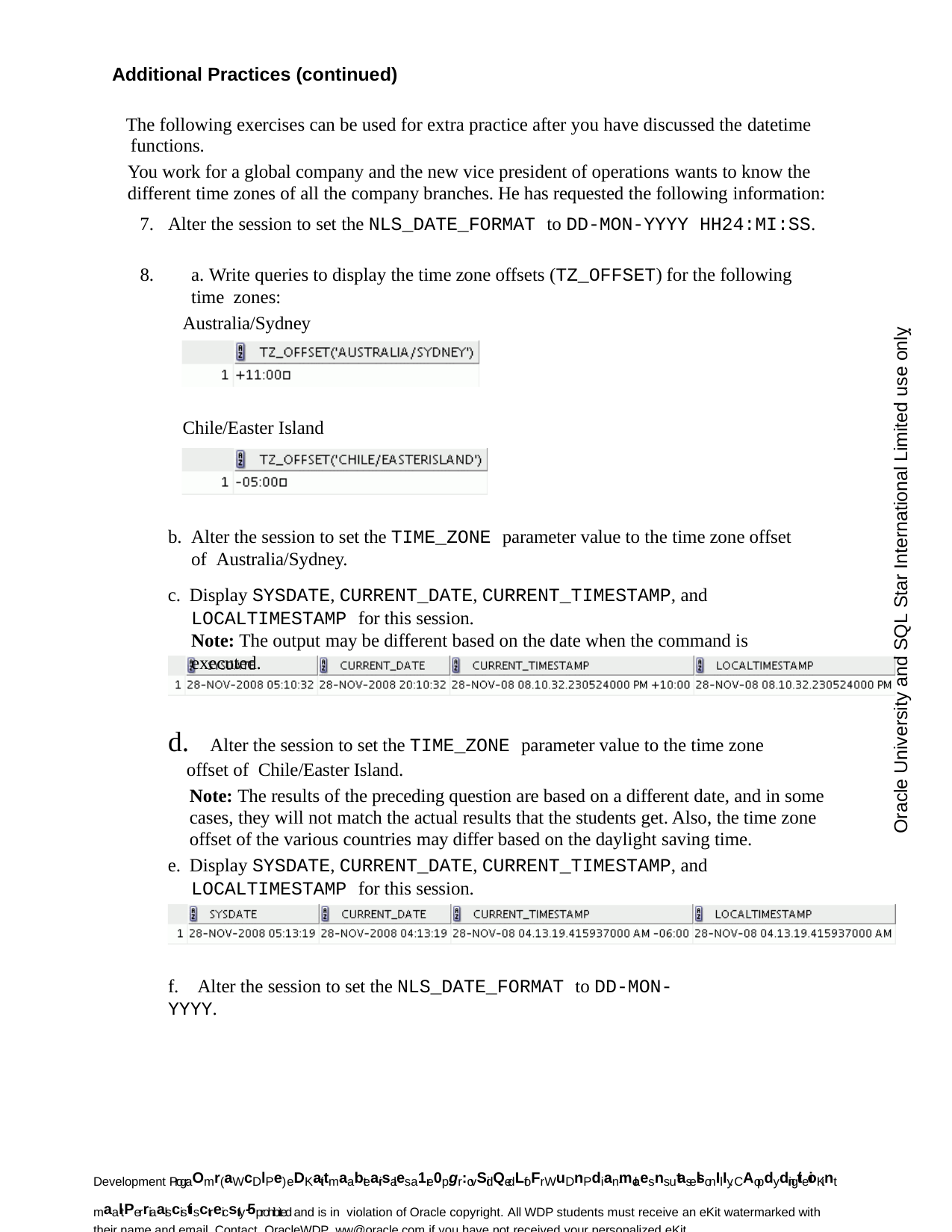

Additional Practices (continued)

The following exercises can be used for extra practice after you have discussed the datetime  functions.
You work for a global company and the new vice president of operations wants to know the  different time zones of all the company branches. He has requested the following information:
Alter the session to set the NLS_DATE_FORMAT to DD-MON-YYYY HH24:MI:SS.

a. Write queries to display the time zone offsets (TZ_OFFSET) for the following time  zones:
Australia/Sydney
Oracle University and SQL Star International Limited use onlyฺ

Chile/Easter Island

Alter the session to set the TIME_ZONE parameter value to the time zone offset of  Australia/Sydney.
Display SYSDATE, CURRENT_DATE, CURRENT_TIMESTAMP, and
LOCALTIMESTAMP for this session.
Note: The output may be different based on the date when the command is executed.

	Alter the session to set the TIME_ZONE parameter value to the time zone offset of  Chile/Easter Island.
Note: The results of the preceding question are based on a different date, and in some  cases, they will not match the actual results that the students get. Also, the time zone  offset of the various countries may differ based on the daylight saving time.
Display SYSDATE, CURRENT_DATE, CURRENT_TIMESTAMP, and
LOCALTIMESTAMP for this session.
Note: The output may be different based on the date when the command is executed.

f.	Alter the session to set the NLS_DATE_FORMAT to DD-MON-YYYY.
Development PrograOmr(aWcDlPe) eDKait tmaabtearisales a1re0pgr:ovSidQedLfoFr WuDnPdian-mclaesns utaselsonIlIy. CAopdydingiteioKint maal tPerriaalscistisctreicstly-5prohibited and is in  violation of Oracle copyright. All WDP students must receive an eKit watermarked with their name and email. Contact  OracleWDP_ww@oracle.com if you have not received your personalized eKit.